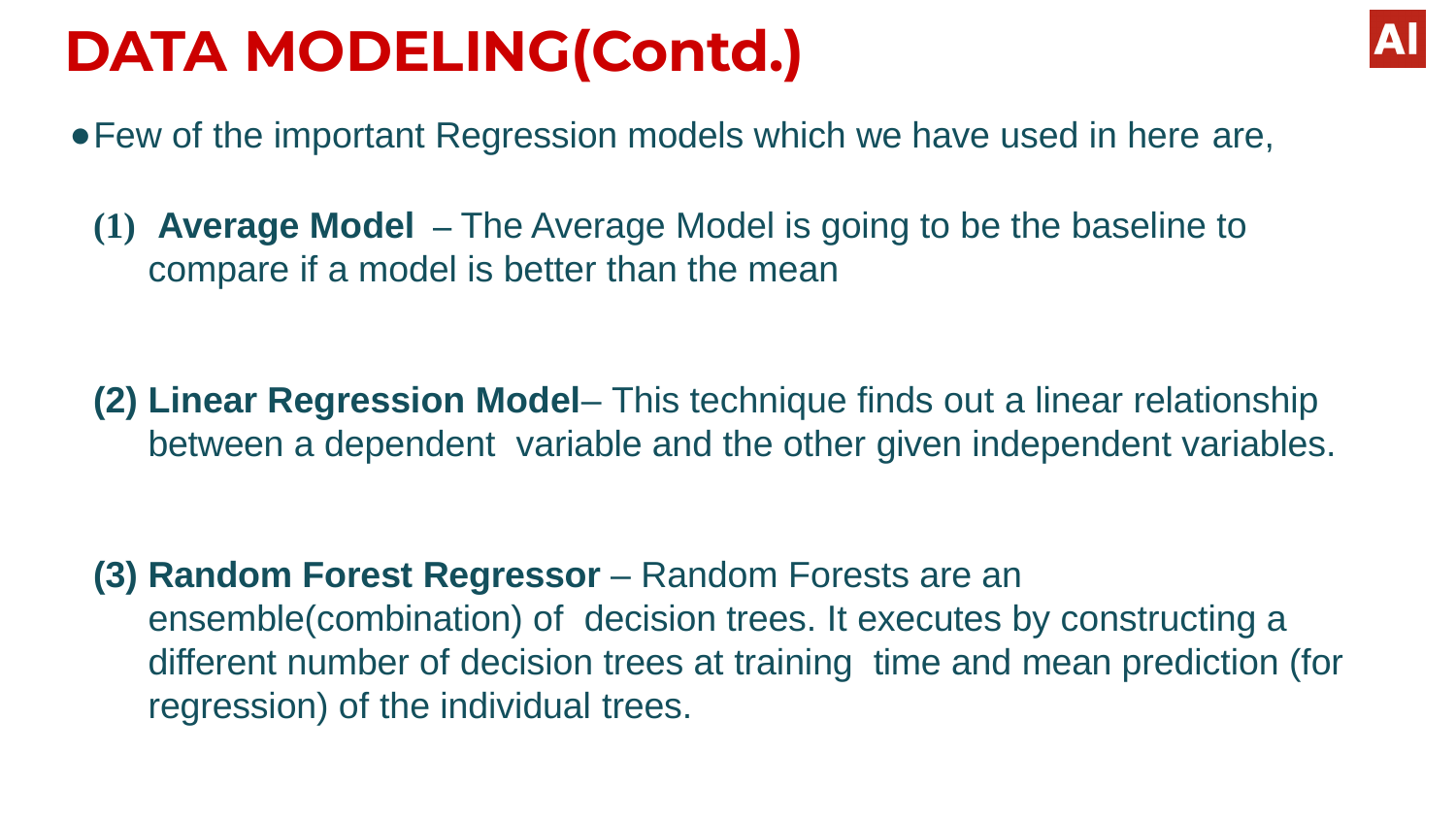

# DATA MODELING(Contd.)
Few of the important Regression models which we have used in here are,

 Average Model  – The Average Model is going to be the baseline to compare if a model is better than the mean

Linear Regression Model– This technique finds out a linear relationship between a dependent  variable and the other given independent variables.

Random Forest Regressor – Random Forests are an ensemble(combination) of  decision trees. It executes by constructing a different number of decision trees at training  time and mean prediction (for regression) of the individual trees.